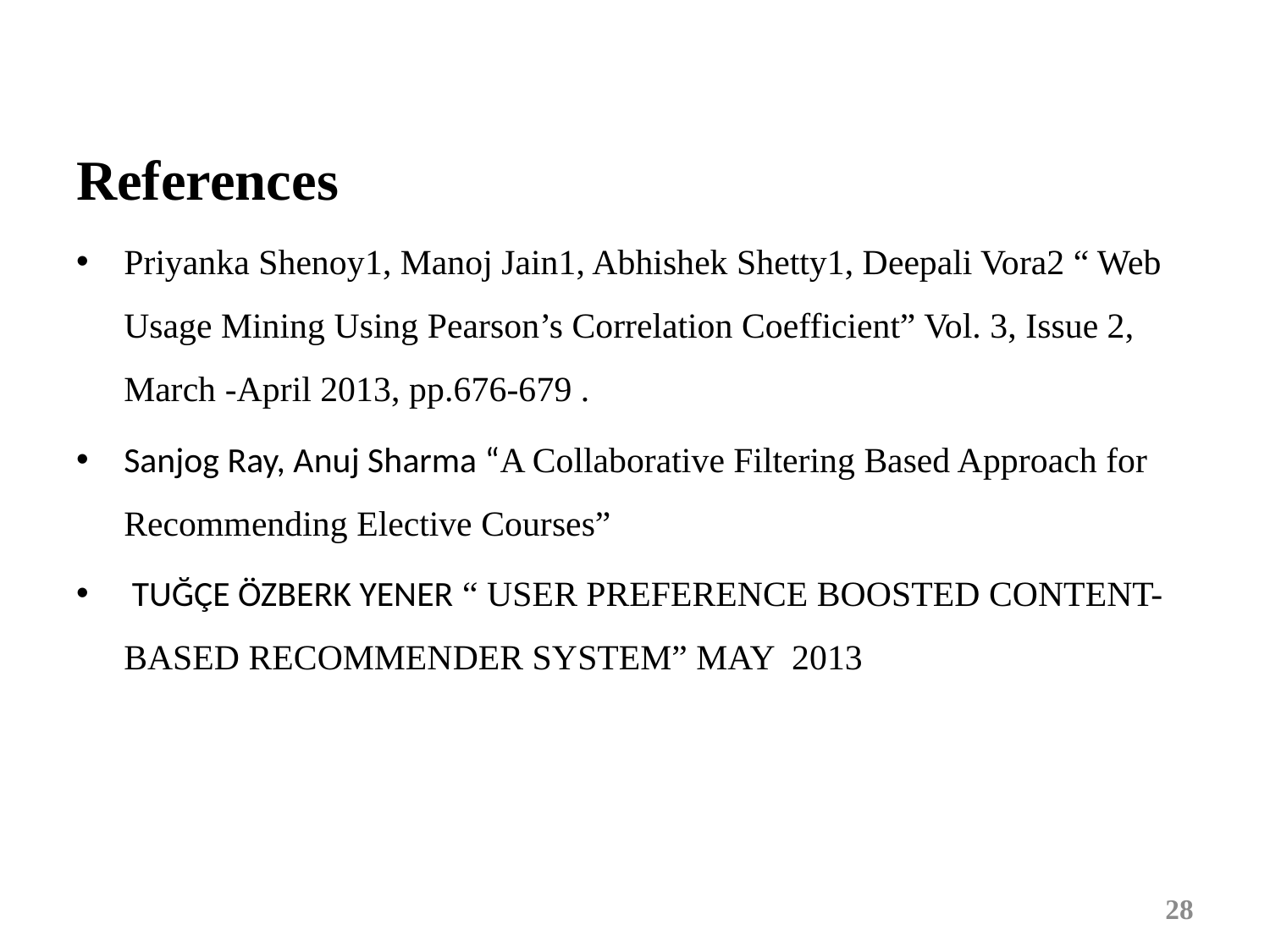

References
Priyanka Shenoy1, Manoj Jain1, Abhishek Shetty1, Deepali Vora2 “ Web Usage Mining Using Pearson’s Correlation Coefficient” Vol. 3, Issue 2, March -April 2013, pp.676-679 .
Sanjog Ray, Anuj Sharma “A Collaborative Filtering Based Approach for Recommending Elective Courses”
 TUĞÇE ÖZBERK YENER “ USER PREFERENCE BOOSTED CONTENT-BASED RECOMMENDER SYSTEM” MAY  2013

28